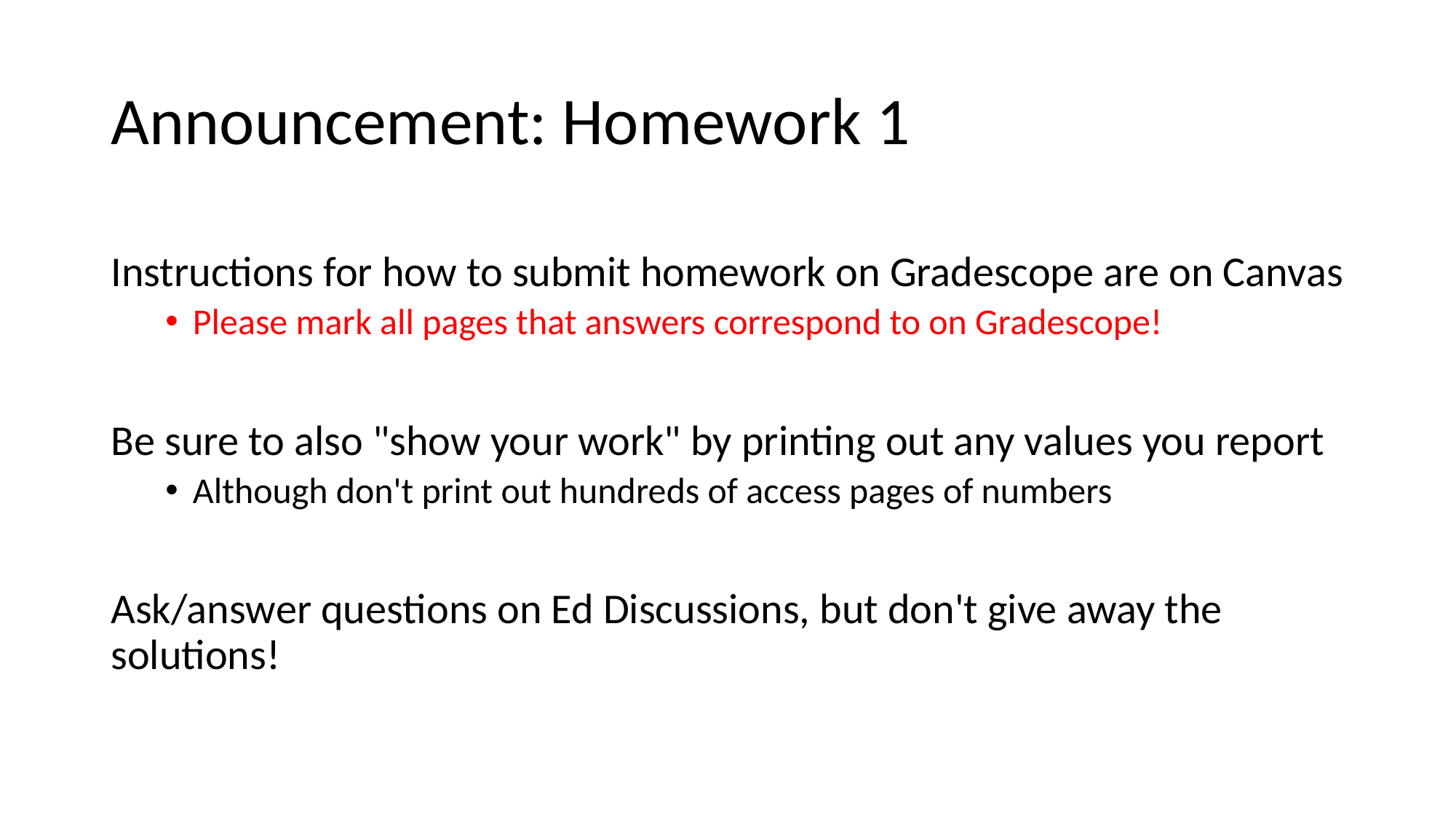

# Announcement: Homework 1
Instructions for how to submit homework on Gradescope are on Canvas
Please mark all pages that answers correspond to on Gradescope!

Be sure to also "show your work" by printing out any values you report
Although don't print out hundreds of access pages of numbers

Ask/answer questions on Ed Discussions, but don't give away the solutions!